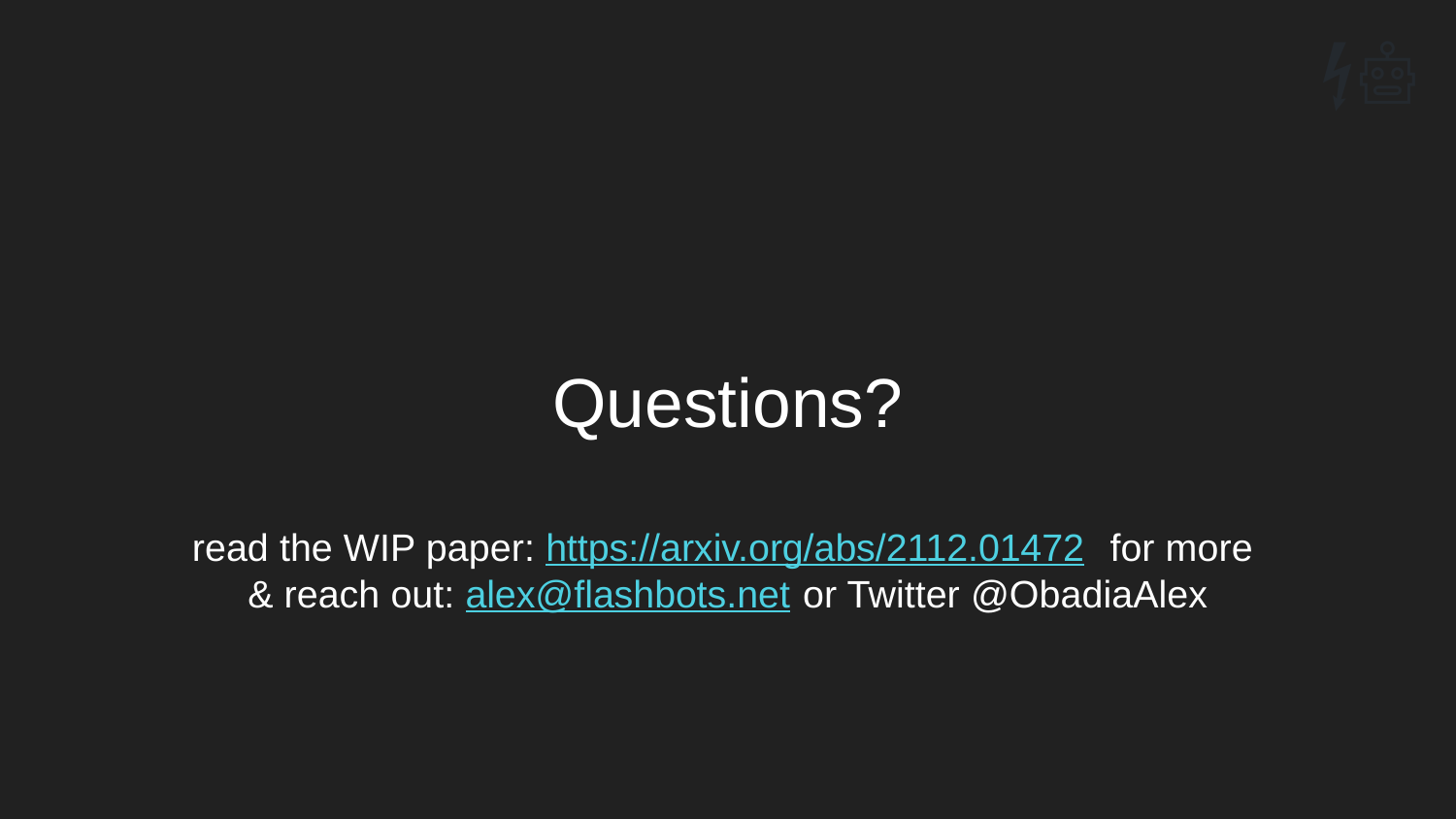

⚡🤖
# Questions?

read the WIP paper: https://arxiv.org/abs/2112.01472  for more
& reach out: alex@flashbots.net or Twitter @ObadiaAlex